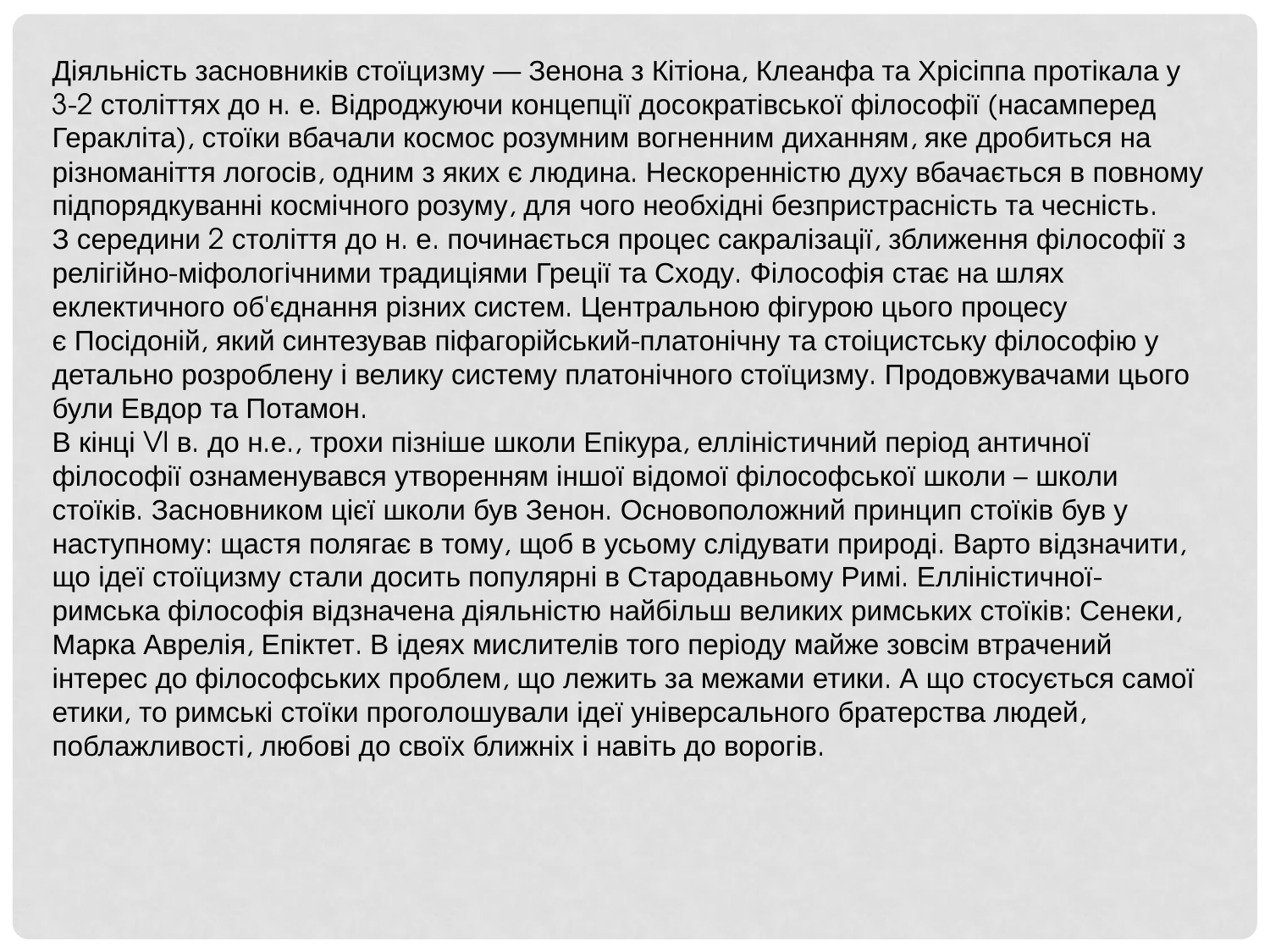

Діяльність засновників стоїцизму — Зенона з Кітіона, Клеанфа та Хрісіппа протікала у 3-2 століттях до н. е. Відроджуючи концепції досократівської філософії (насамперед Геракліта), стоїки вбачали космос розумним вогненним диханням, яке дробиться на різноманіття логосів, одним з яких є людина. Нескоренністю духу вбачається в повному підпорядкуванні космічного розуму, для чого необхідні безпристрасність та чесність.
З середини 2 століття до н. е. починається процес сакралізації, зближення філософії з релігійно-міфологічними традиціями Греції та Сходу. Філософія стає на шлях еклектичного об'єднання різних систем. Центральною фігурою цього процесу є Посідоній, який синтезував піфагорійський-платонічну та стоіцистську філософію у детально розроблену і велику систему платонічного стоїцизму. Продовжувачами цього були Евдор та Потамон.
В кінці VI в. до н.е., трохи пізніше школи Епікура, елліністичний період античної філософії ознаменувався утворенням іншої відомої філософської школи – школи стоїків. Засновником цієї школи був Зенон. Основоположний принцип стоїків був у наступному: щастя полягає в тому, щоб в усьому слідувати природі. Варто відзначити, що ідеї стоїцизму стали досить популярні в Стародавньому Римі. Елліністичної-римська філософія відзначена діяльністю найбільш великих римських стоїків: Сенеки, Марка Аврелія, Епіктет. В ідеях мислителів того періоду майже зовсім втрачений інтерес до філософських проблем, що лежить за межами етики. А що стосується самої етики, то римські стоїки проголошували ідеї універсального братерства людей, поблажливості, любові до своїх ближніх і навіть до ворогів.